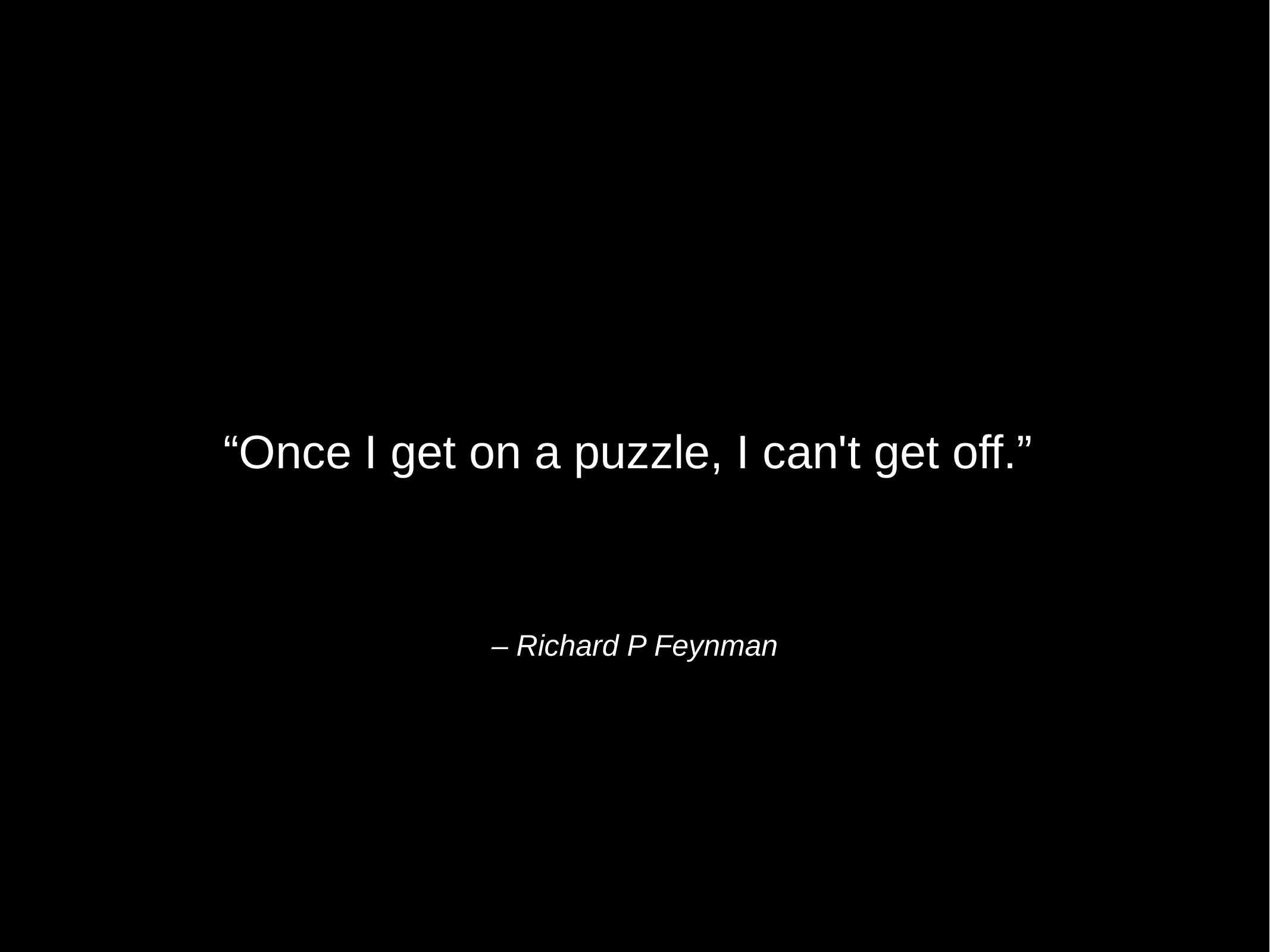

“Once I get on a puzzle, I can't get off.”
– Richard P Feynman